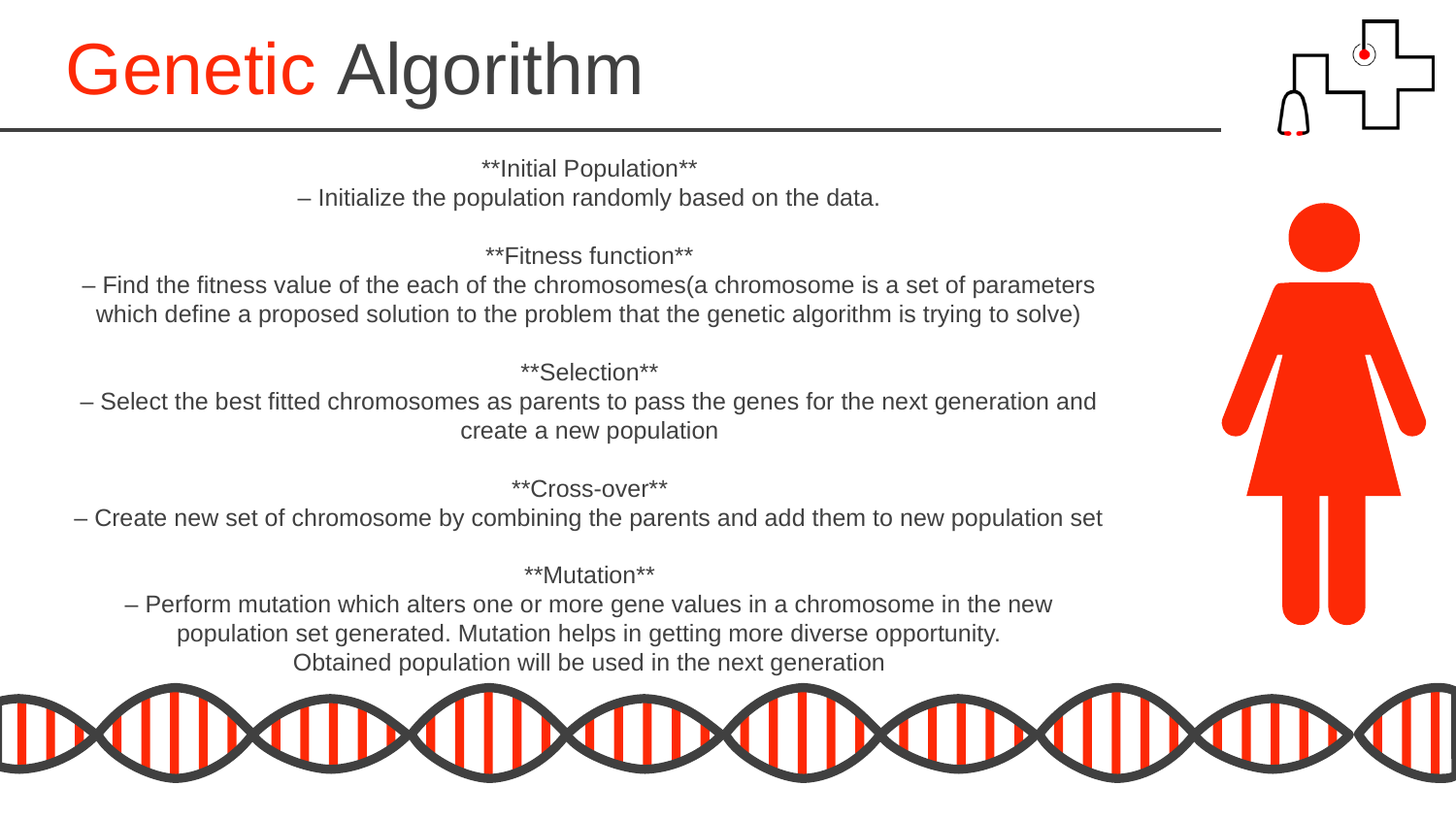

Genetic Algorithm
**Initial Population**
– Initialize the population randomly based on the data.

**Fitness function**
– Find the fitness value of the each of the chromosomes(a chromosome is a set of parameters which define a proposed solution to the problem that the genetic algorithm is trying to solve)

**Selection**
– Select the best fitted chromosomes as parents to pass the genes for the next generation and create a new population

**Cross-over**
– Create new set of chromosome by combining the parents and add them to new population set

**Mutation**
– Perform mutation which alters one or more gene values in a chromosome in the new population set generated. Mutation helps in getting more diverse opportunity.
Obtained population will be used in the next generation